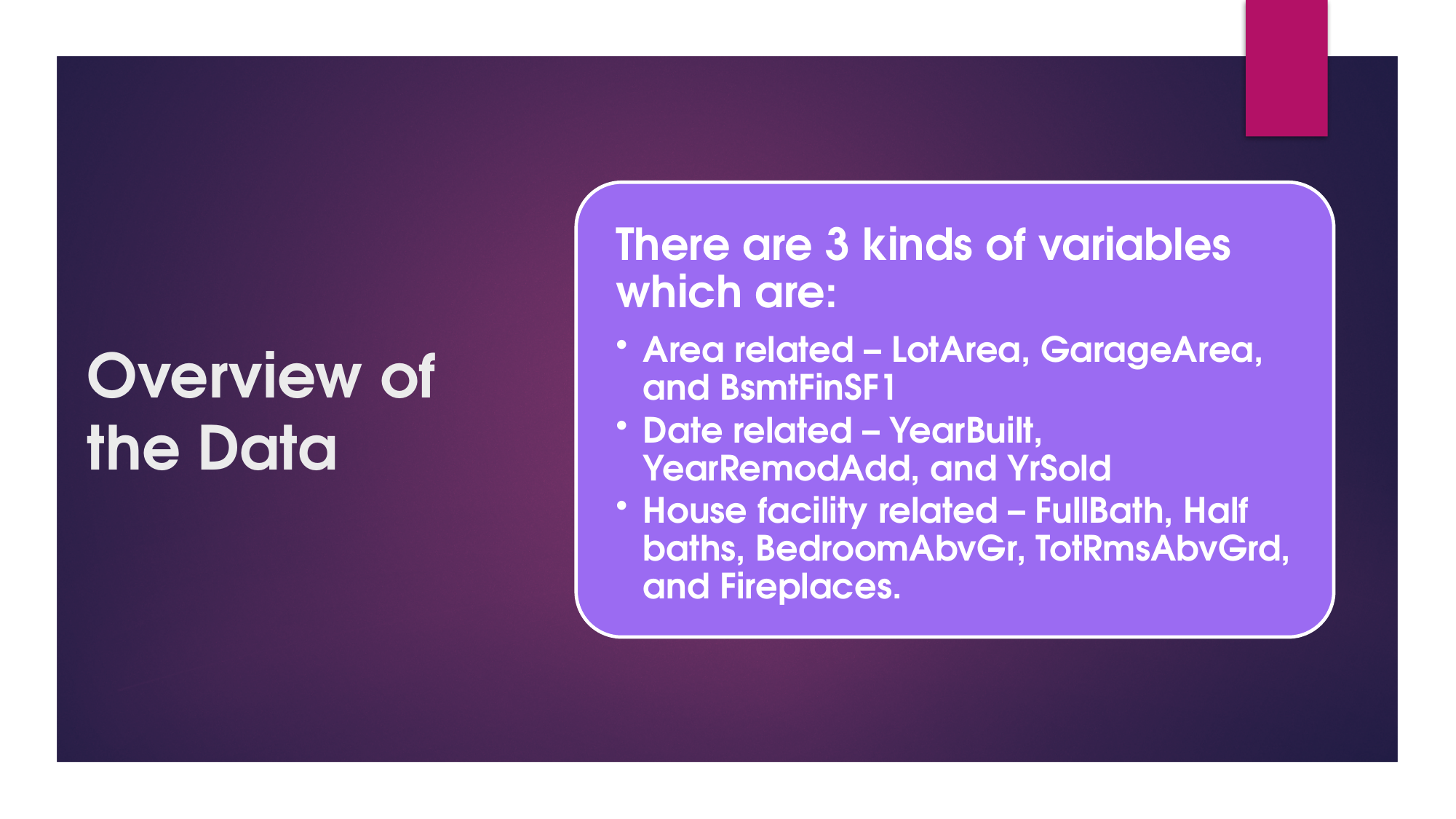

# Overview of the Data
There are 3 kinds of variables which are:
Area related – LotArea, GarageArea, and BsmtFinSF1
Date related – YearBuilt, YearRemodAdd, and YrSold
House facility related – FullBath, Half baths, BedroomAbvGr, TotRmsAbvGrd, and Fireplaces.